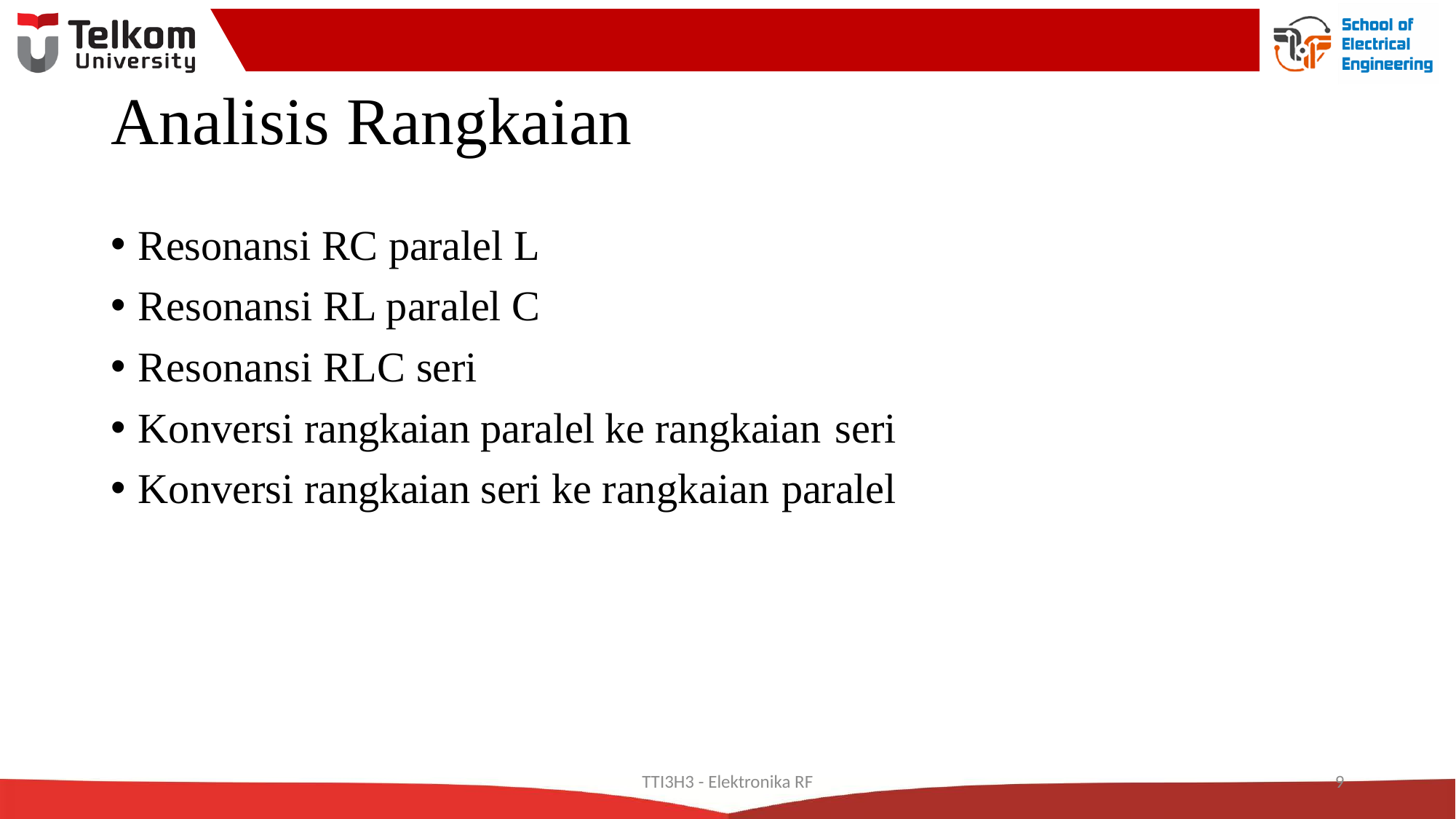

# Analisis Rangkaian
Resonansi RC paralel L
Resonansi RL paralel C
Resonansi RLC seri
Konversi rangkaian paralel ke rangkaian seri
Konversi rangkaian seri ke rangkaian paralel

TTI3H3 - Elektronika RF
9